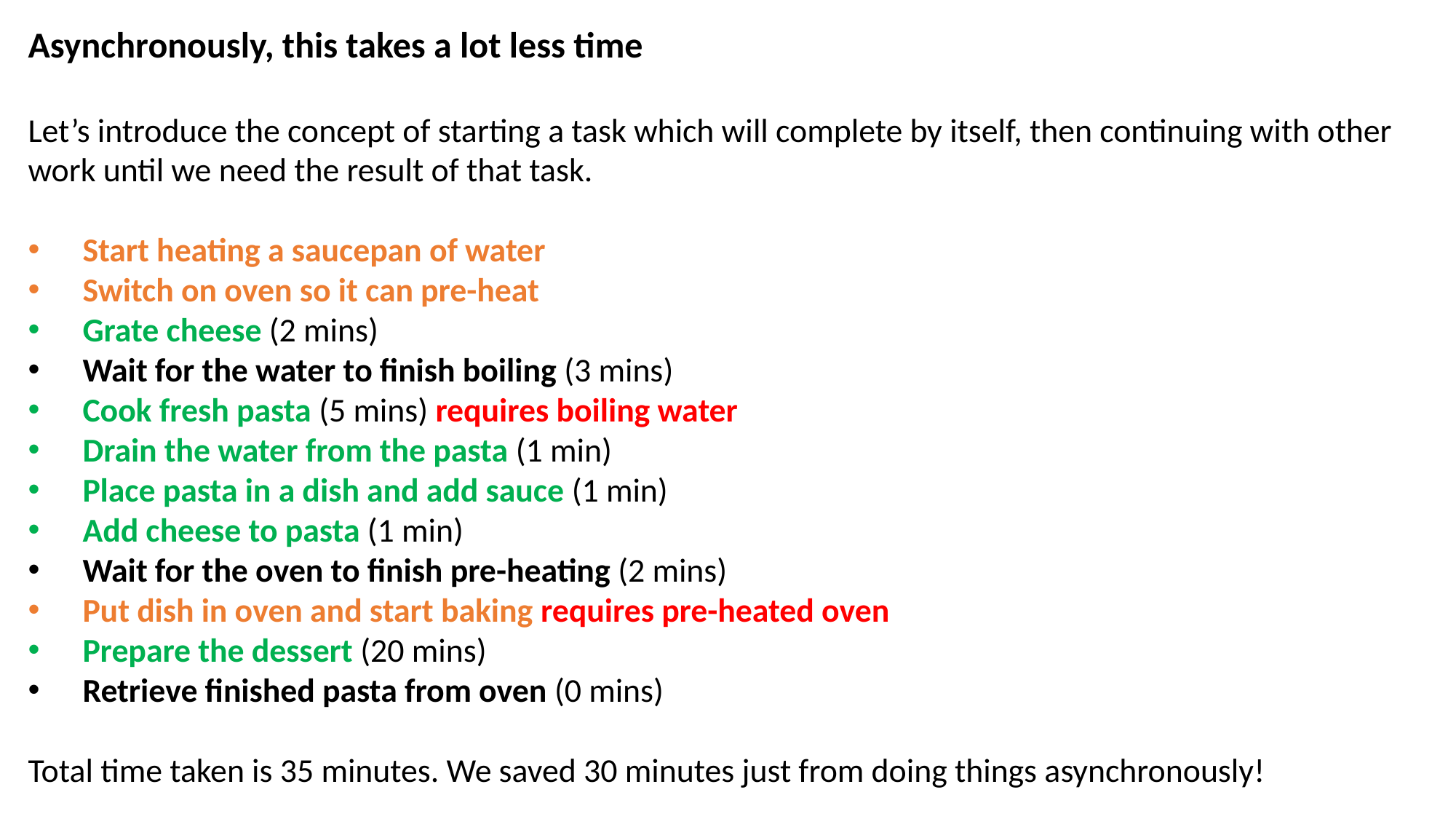

Asynchronously, this takes a lot less time

Let’s introduce the concept of starting a task which will complete by itself, then continuing with other work until we need the result of that task.
Start heating a saucepan of water
Switch on oven so it can pre-heat
Grate cheese (2 mins)
Wait for the water to finish boiling (3 mins)
Cook fresh pasta (5 mins) requires boiling water
Drain the water from the pasta (1 min)
Place pasta in a dish and add sauce (1 min)
Add cheese to pasta (1 min)
Wait for the oven to finish pre-heating (2 mins)
Put dish in oven and start baking requires pre-heated oven
Prepare the dessert (20 mins)
Retrieve finished pasta from oven (0 mins)

Total time taken is 35 minutes. We saved 30 minutes just from doing things asynchronously!